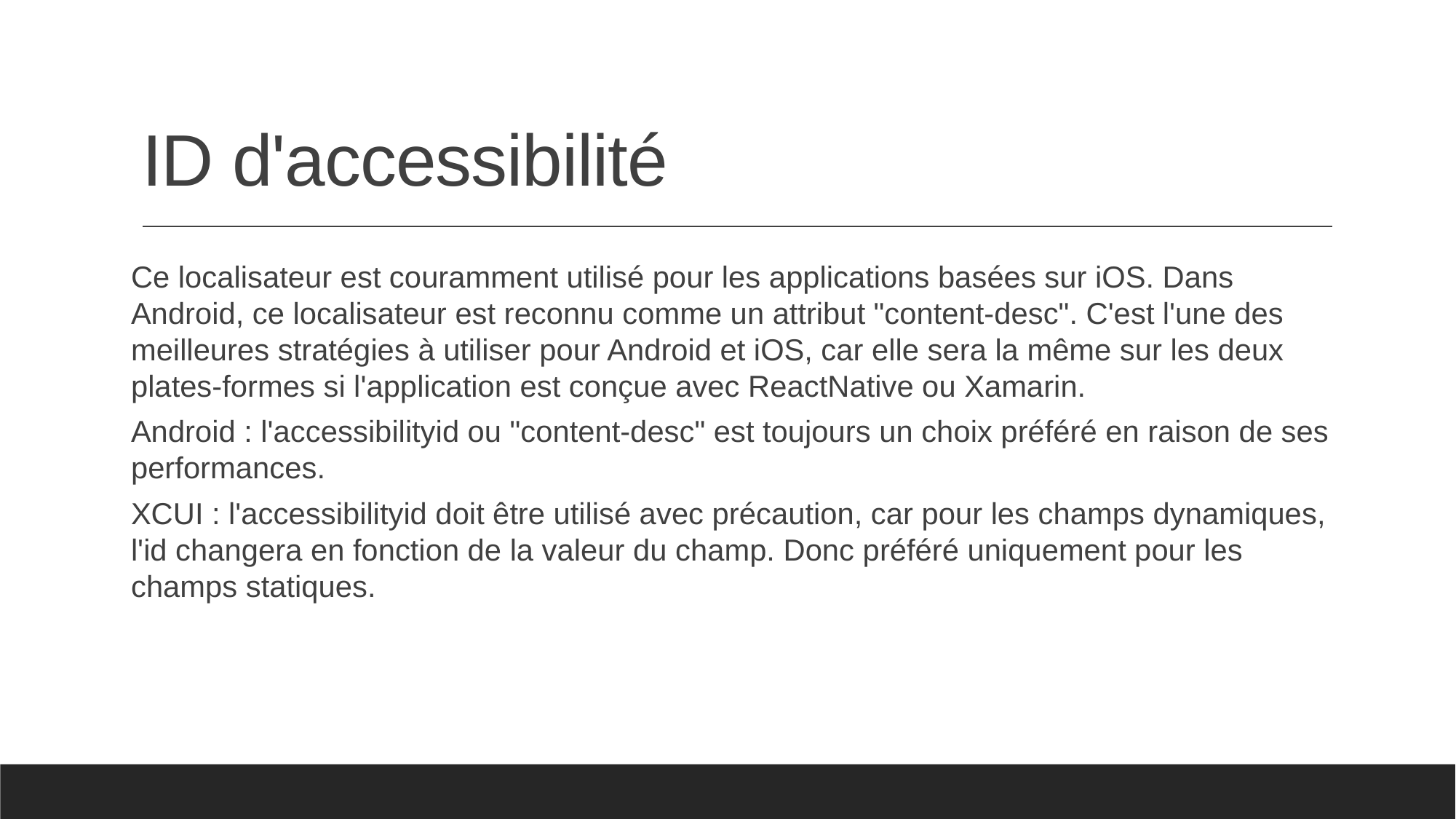

# ID d'accessibilité
Ce localisateur est couramment utilisé pour les applications basées sur iOS. Dans Android, ce localisateur est reconnu comme un attribut "content-desc". C'est l'une des meilleures stratégies à utiliser pour Android et iOS, car elle sera la même sur les deux plates-formes si l'application est conçue avec ReactNative ou Xamarin.
Android : l'accessibilityid ou "content-desc" est toujours un choix préféré en raison de ses performances.
XCUI : l'accessibilityid doit être utilisé avec précaution, car pour les champs dynamiques, l'id changera en fonction de la valeur du champ. Donc préféré uniquement pour les champs statiques.